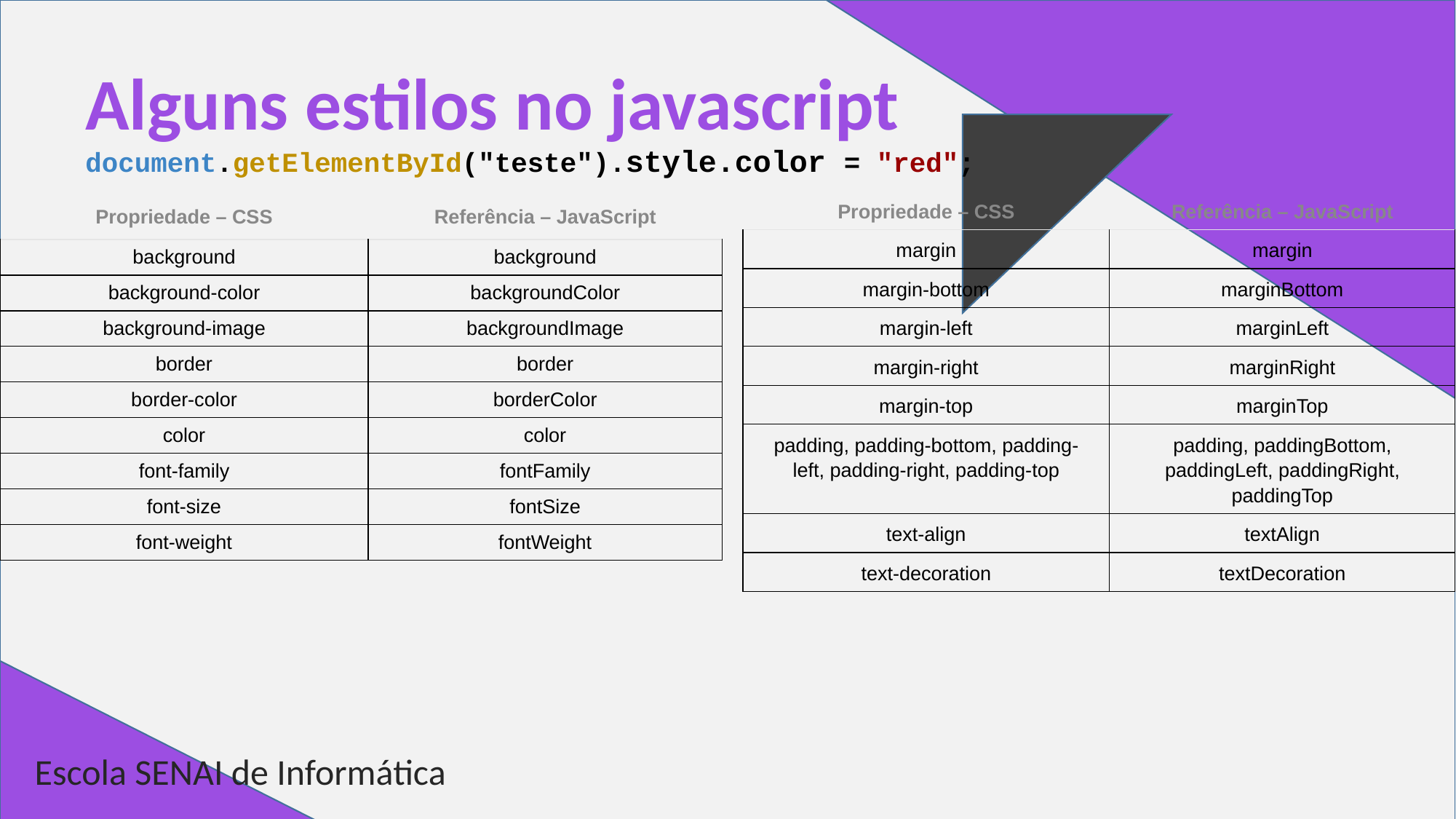

# Alguns estilos no javascript
document.getElementById("teste").style.color = "red";
| Propriedade – CSS | Referência – JavaScript |
| --- | --- |
| background | background |
| background-color | backgroundColor |
| background-image | backgroundImage |
| border | border |
| border-color | borderColor |
| color | color |
| font-family | fontFamily |
| font-size | fontSize |
| font-weight | fontWeight |
| Propriedade – CSS | Referência – JavaScript |
| --- | --- |
| margin | margin |
| margin-bottom | marginBottom |
| margin-left | marginLeft |
| margin-right | marginRight |
| margin-top | marginTop |
| padding, padding-bottom, padding-left, padding-right, padding-top | padding, paddingBottom, paddingLeft, paddingRight, paddingTop |
| text-align | textAlign |
| text-decoration | textDecoration |